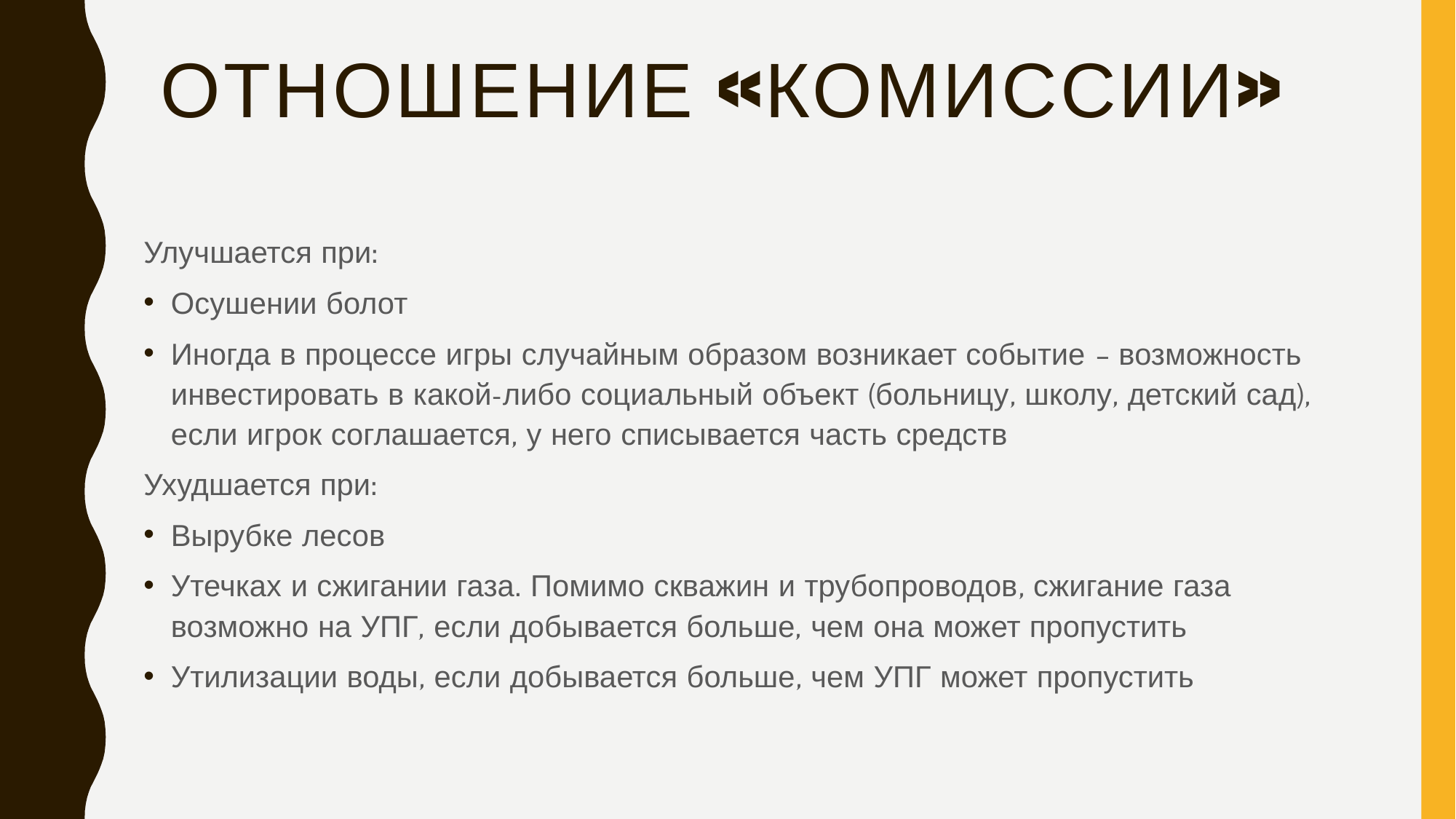

# Отношение «Комиссии»
Улучшается при:
Осушении болот
Иногда в процессе игры случайным образом возникает событие – возможность инвестировать в какой-либо социальный объект (больницу, школу, детский сад), если игрок соглашается, у него списывается часть средств
Ухудшается при:
Вырубке лесов
Утечках и сжигании газа. Помимо скважин и трубопроводов, сжигание газа возможно на УПГ, если добывается больше, чем она может пропустить
Утилизации воды, если добывается больше, чем УПГ может пропустить